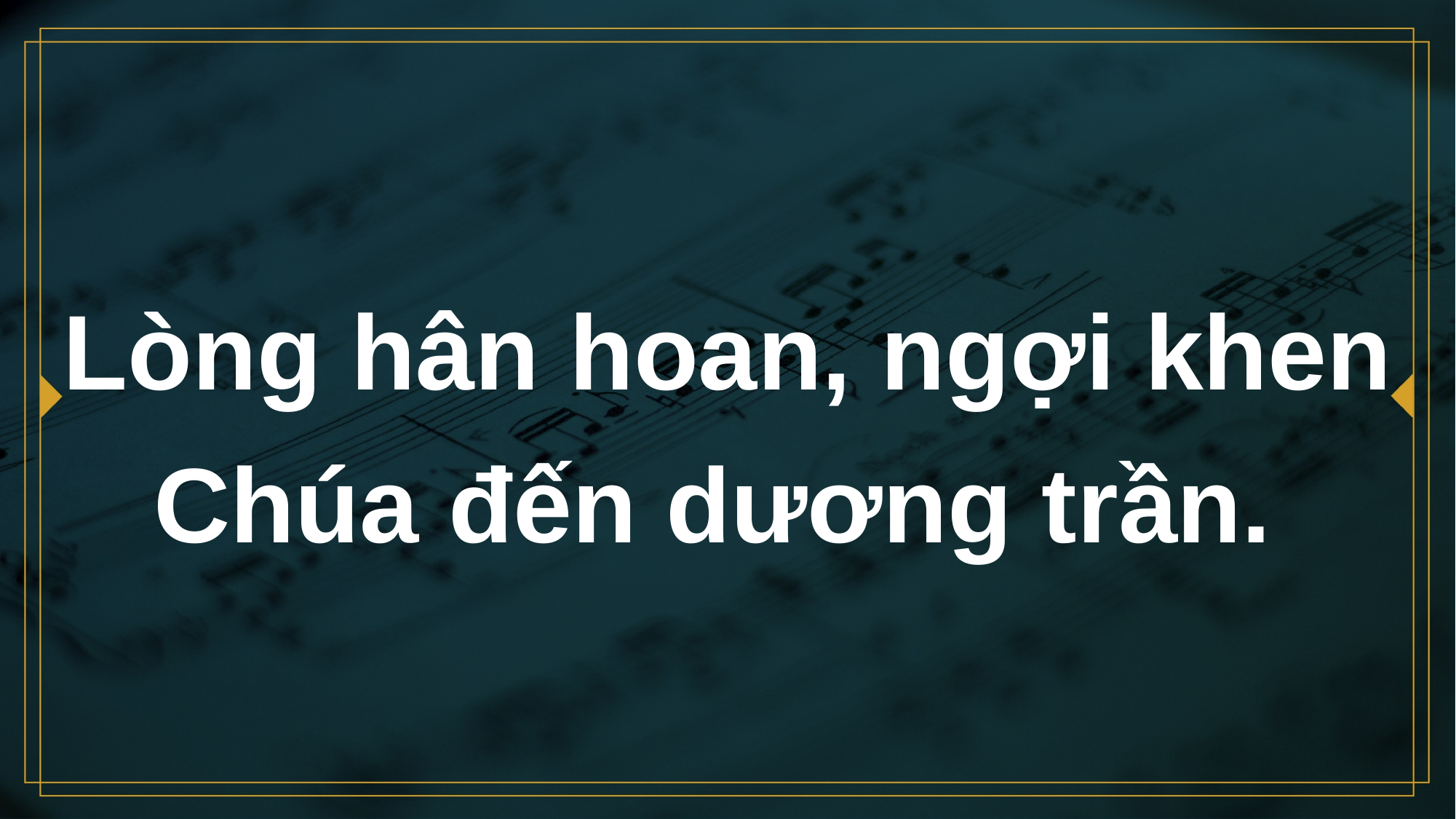

# Lòng hân hoan, ngợi khen Chúa đến dương trần.